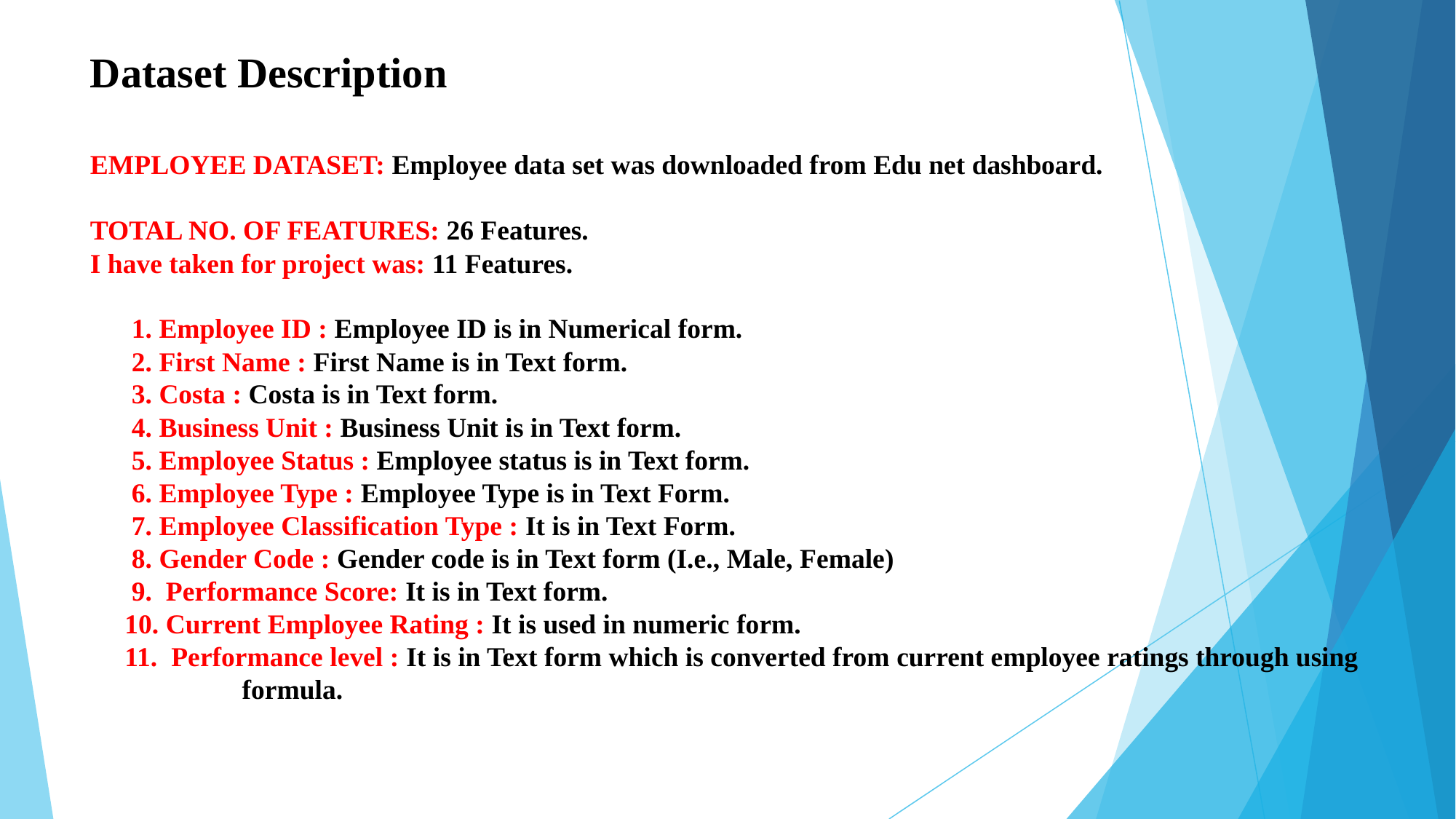

# Dataset Description EMPLOYEE DATASET: Employee data set was downloaded from Edu net dashboard. TOTAL NO. OF FEATURES: 26 Features. I have taken for project was: 11 Features. 1. Employee ID : Employee ID is in Numerical form. 2. First Name : First Name is in Text form. 3. Costa : Costa is in Text form. 4. Business Unit : Business Unit is in Text form. 5. Employee Status : Employee status is in Text form. 6. Employee Type : Employee Type is in Text Form. 7. Employee Classification Type : It is in Text Form. 8. Gender Code : Gender code is in Text form (I.e., Male, Female) 9.  Performance Score: It is in Text form. 10. Current Employee Rating : It is used in numeric form. 11.  Performance level : It is in Text form which is converted from current employee ratings through using                       formula.